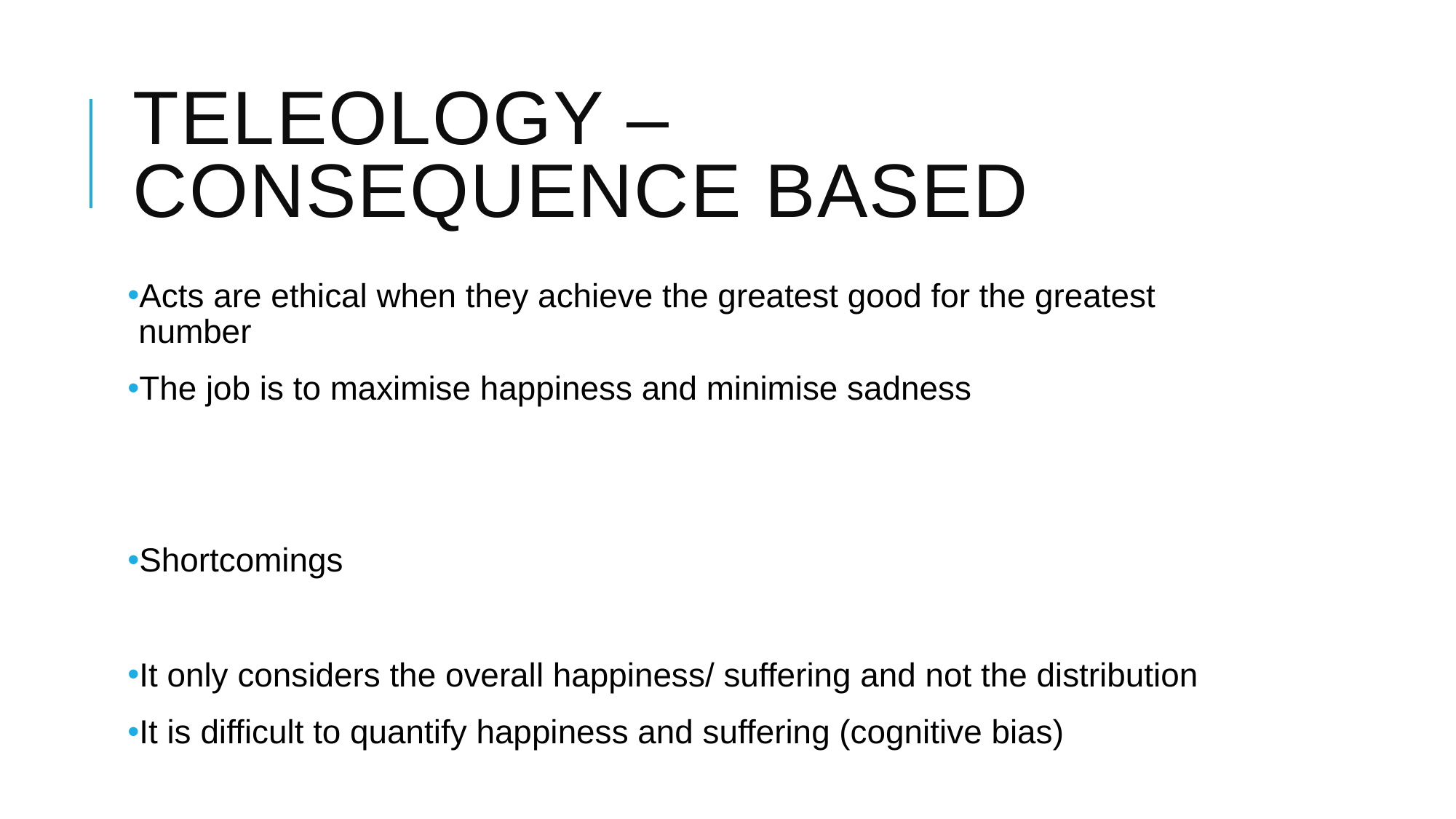

# Teleology – consequence based
Acts are ethical when they achieve the greatest good for the greatest number
The job is to maximise happiness and minimise sadness

Shortcomings

It only considers the overall happiness/ suffering and not the distribution
It is difficult to quantify happiness and suffering (cognitive bias)